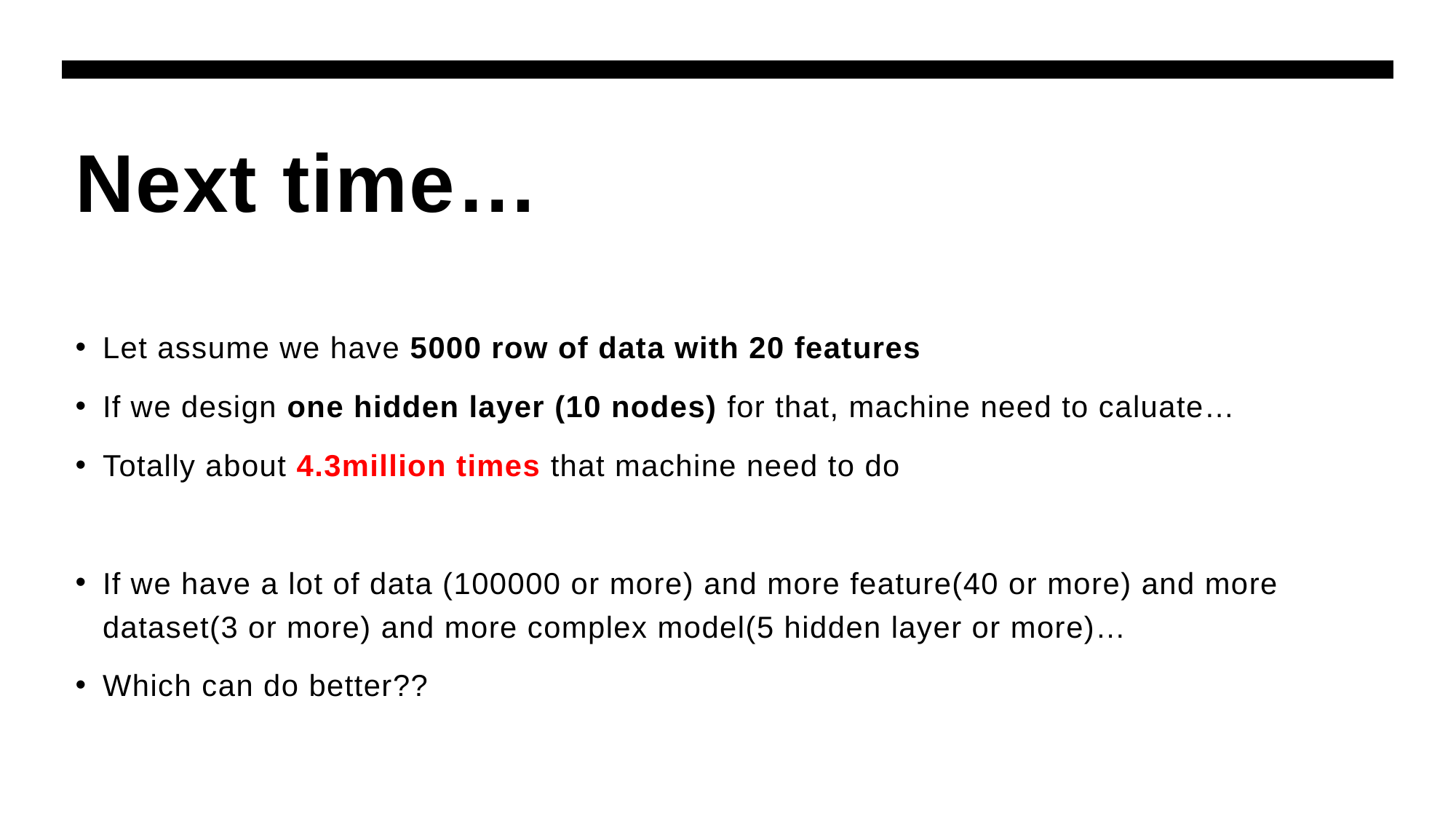

# Next time…
Let assume we have 5000 row of data with 20 features
If we design one hidden layer (10 nodes) for that, machine need to caluate…
Totally about 4.3million times that machine need to do

If we have a lot of data (100000 or more) and more feature(40 or more) and more dataset(3 or more) and more complex model(5 hidden layer or more)…
Which can do better??